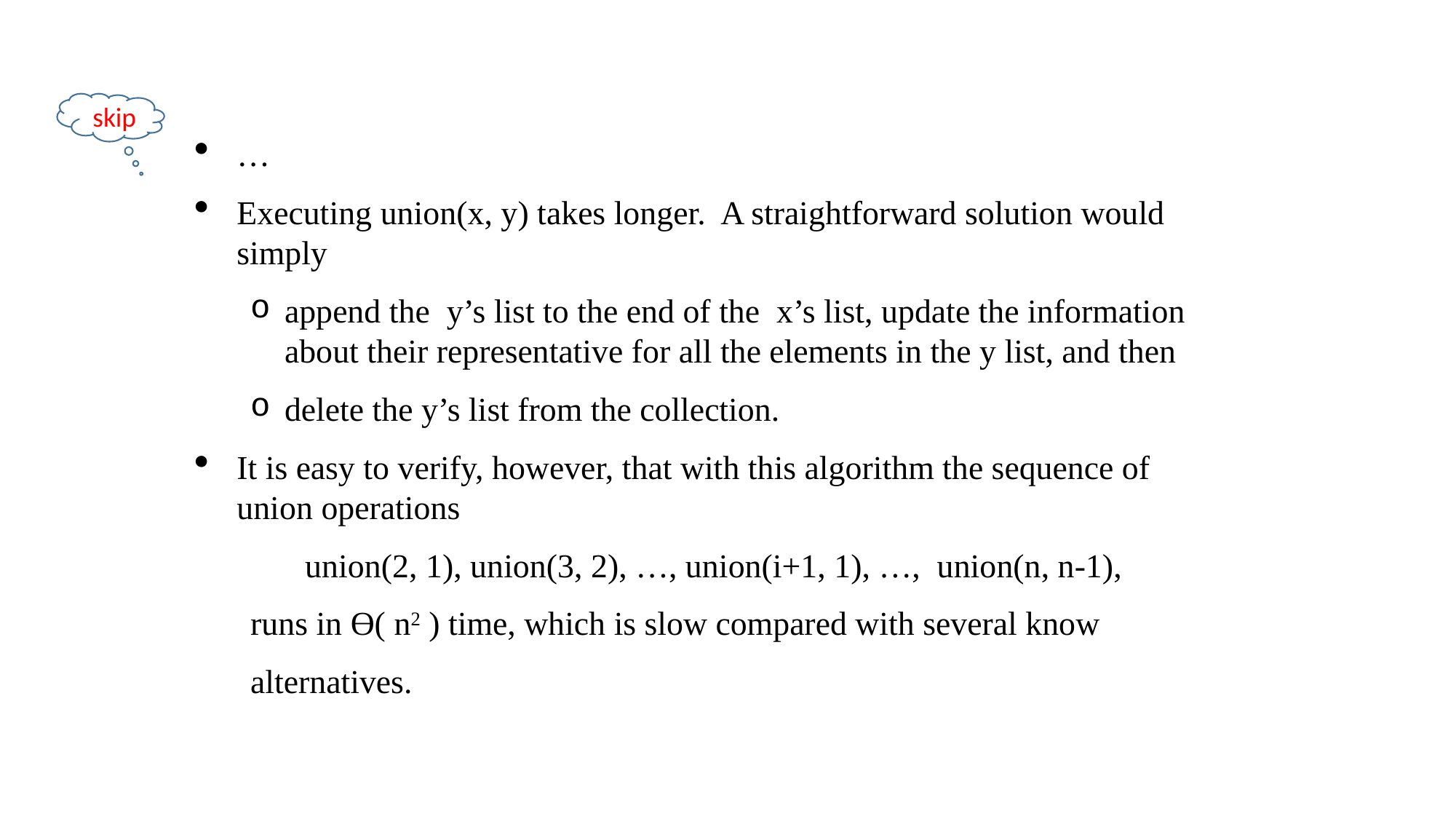

…
Executing union(x, y) takes longer.  A straightforward solution would simply
append the  y’s list to the end of the  x’s list, update the information about their representative for all the elements in the y list, and then
delete the y’s list from the collection.
It is easy to verify, however, that with this algorithm the sequence of union operations
	union(2, 1), union(3, 2), …, union(i+1, 1), …,  union(n, n-1),
runs in ϴ( n2 ) time, which is slow compared with several know
alternatives.

skip